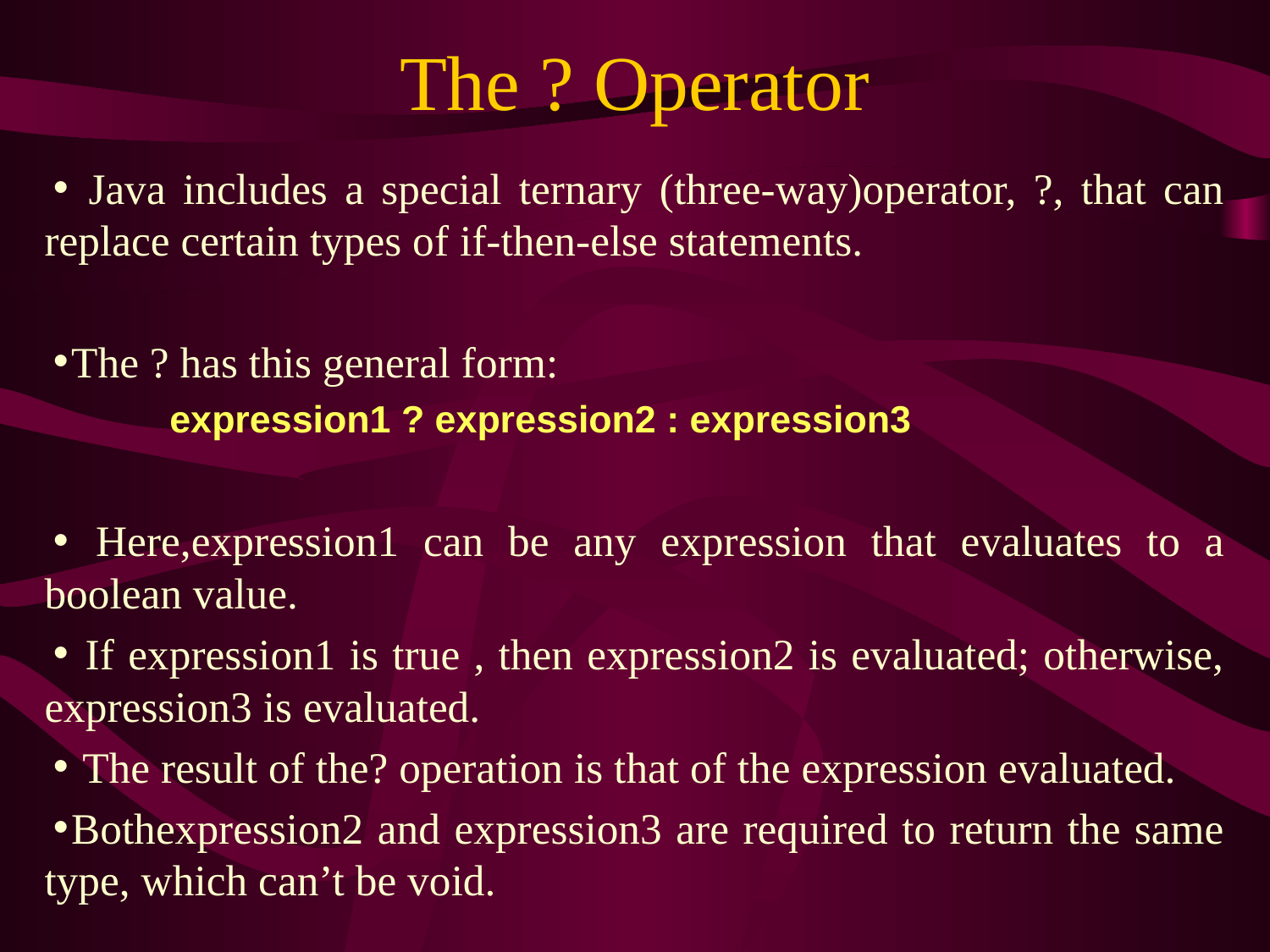

# The ? Operator
 Java includes a special ternary (three-way)operator, ?, that can replace certain types of if-then-else statements.

The ? has this general form:
		   expression1 ? expression2 : expression3

 Here,expression1 can be any expression that evaluates to a boolean value.
 If expression1 is true , then expression2 is evaluated; otherwise, expression3 is evaluated.
 The result of the? operation is that of the expression evaluated.
Bothexpression2 and expression3 are required to return the same type, which can’t be void.